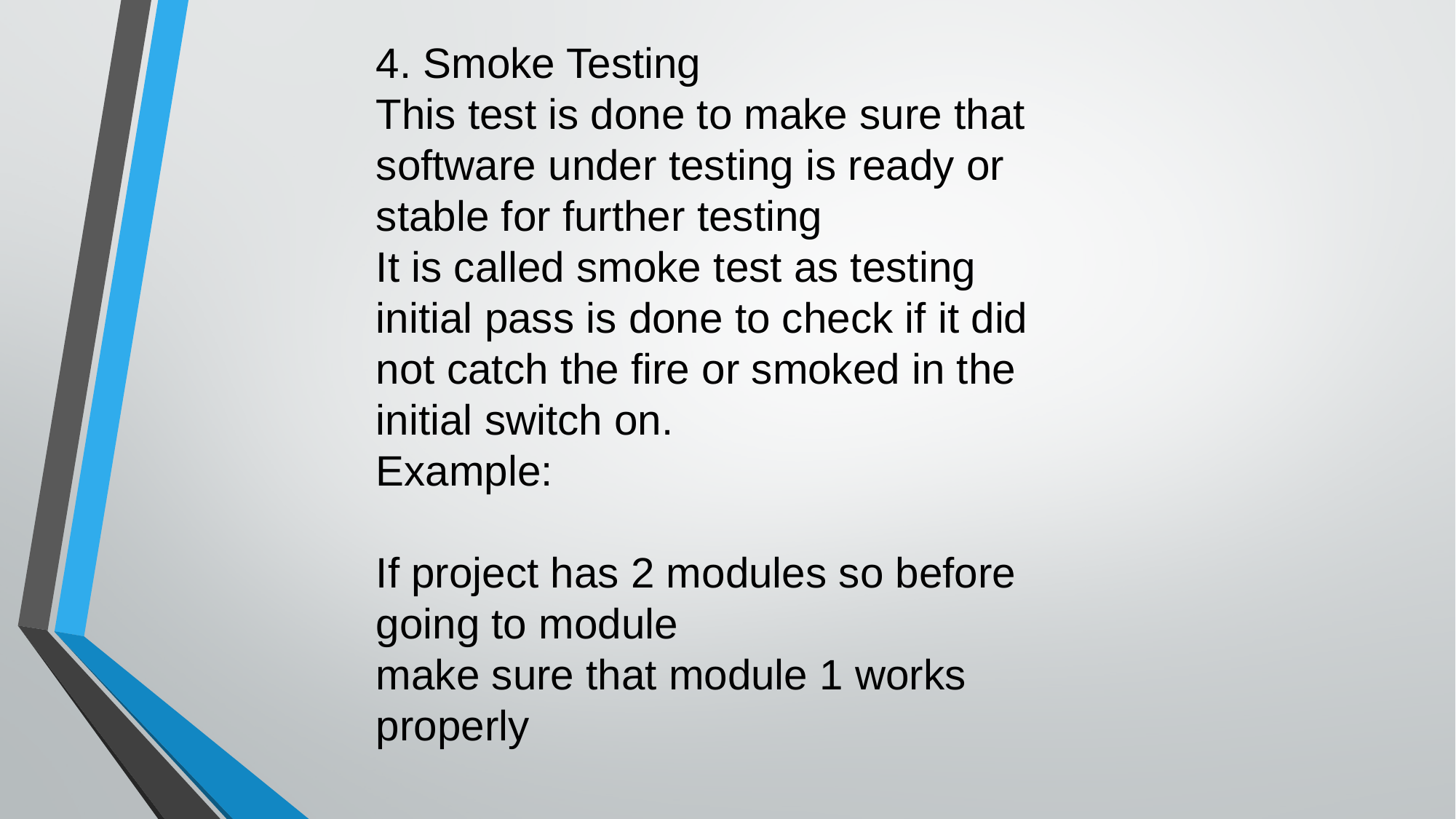

4. Smoke Testing
This test is done to make sure that software under testing is ready or stable for further testing
It is called smoke test as testing initial pass is done to check if it did not catch the fire or smoked in the initial switch on.
Example:

If project has 2 modules so before going to module
make sure that module 1 works properly